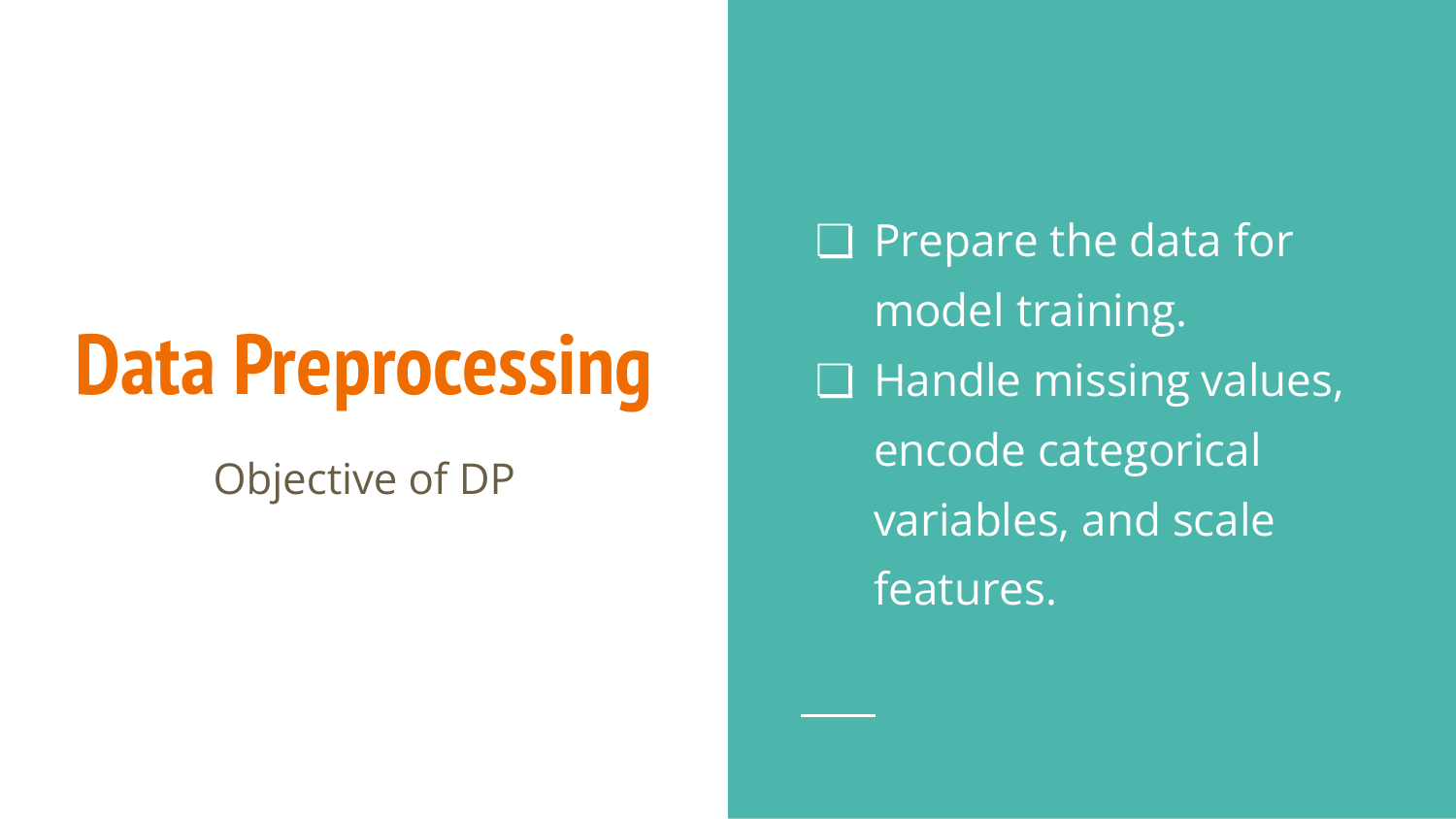

Prepare the data for model training.
Handle missing values, encode categorical variables, and scale features.
# Data Preprocessing
Objective of DP